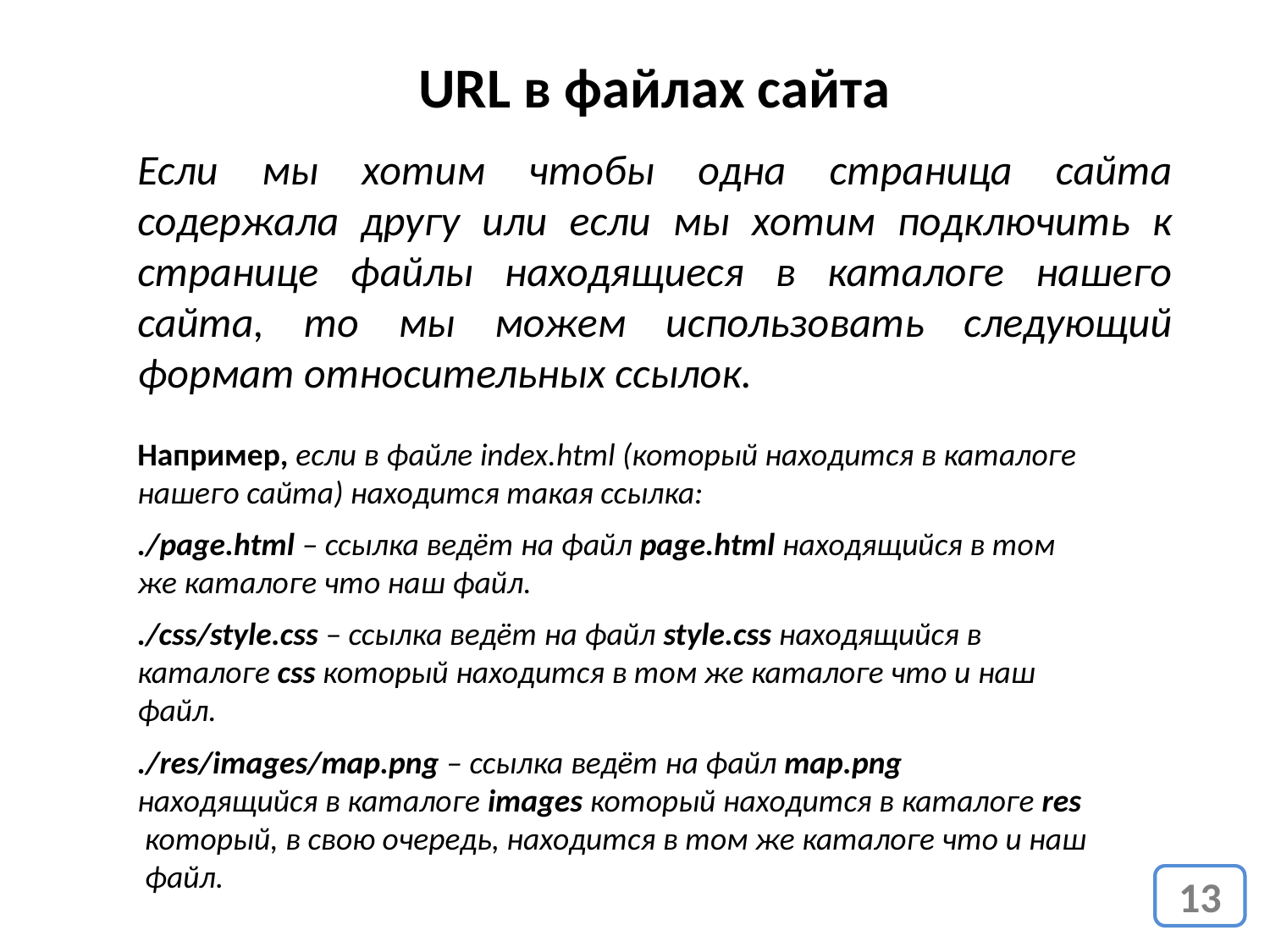

URL в файлах сайта
Если мы хотим чтобы одна страница сайта содержала другу или если мы хотим подключить к странице файлы находящиеся в каталоге нашего сайта, то мы можем использовать следующий формат относительных ссылок.
Например, если в файле index.html (который находится в каталоге нашего сайта) находится такая ссылка:
./page.html – ссылка ведёт на файл page.html находящийся в том же каталоге что наш файл.
./css/style.css – ссылка ведёт на файл style.css находящийся в каталоге css который находится в том же каталоге что и наш  файл.
./res/images/map.png – ссылка ведёт на файл map.png находящийся в каталоге images который находится в каталоге res  который, в свою очередь, находится в том же каталоге что и наш  файл.
13